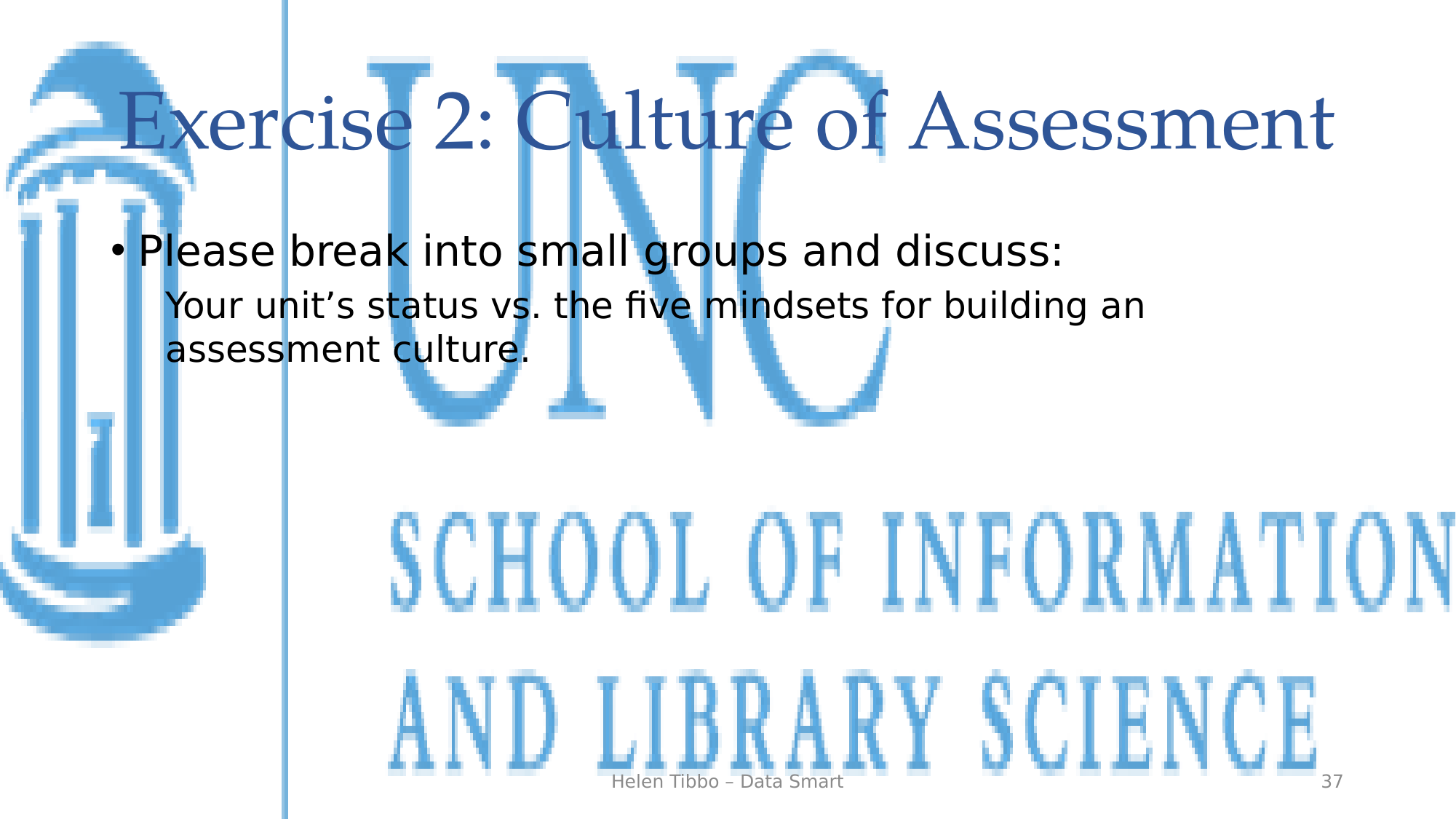

# Exercise 2: Culture of Assessment
Please break into small groups and discuss:
Your unit’s status vs. the five mindsets for building an assessment culture.
Helen Tibbo – Data Smart
37